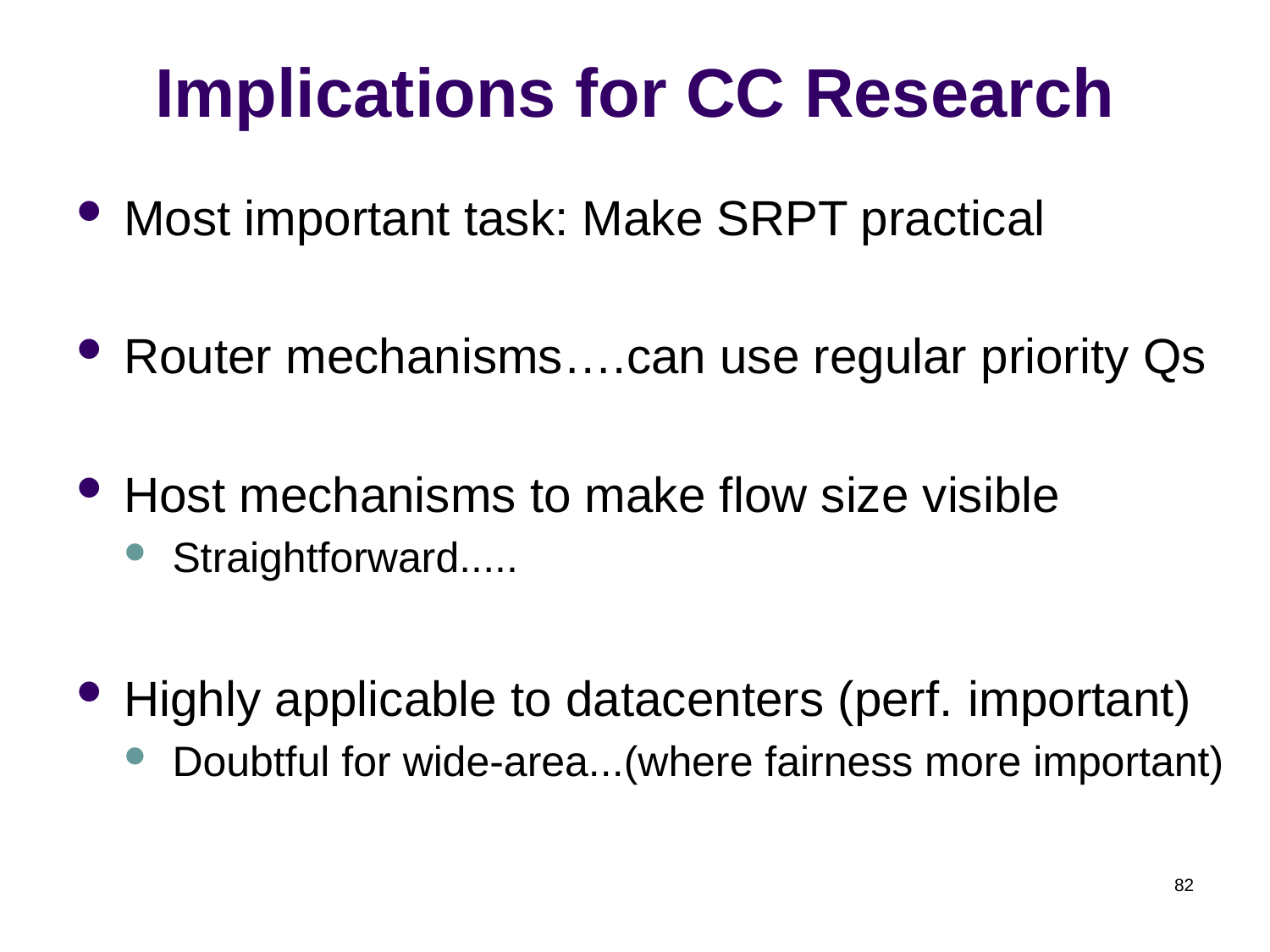

# Implications for CC Research
Most important task: Make SRPT practical

Router mechanisms….can use regular priority Qs

Host mechanisms to make flow size visible
Straightforward.....

Highly applicable to datacenters (perf. important)
Doubtful for wide-area...(where fairness more important)
82